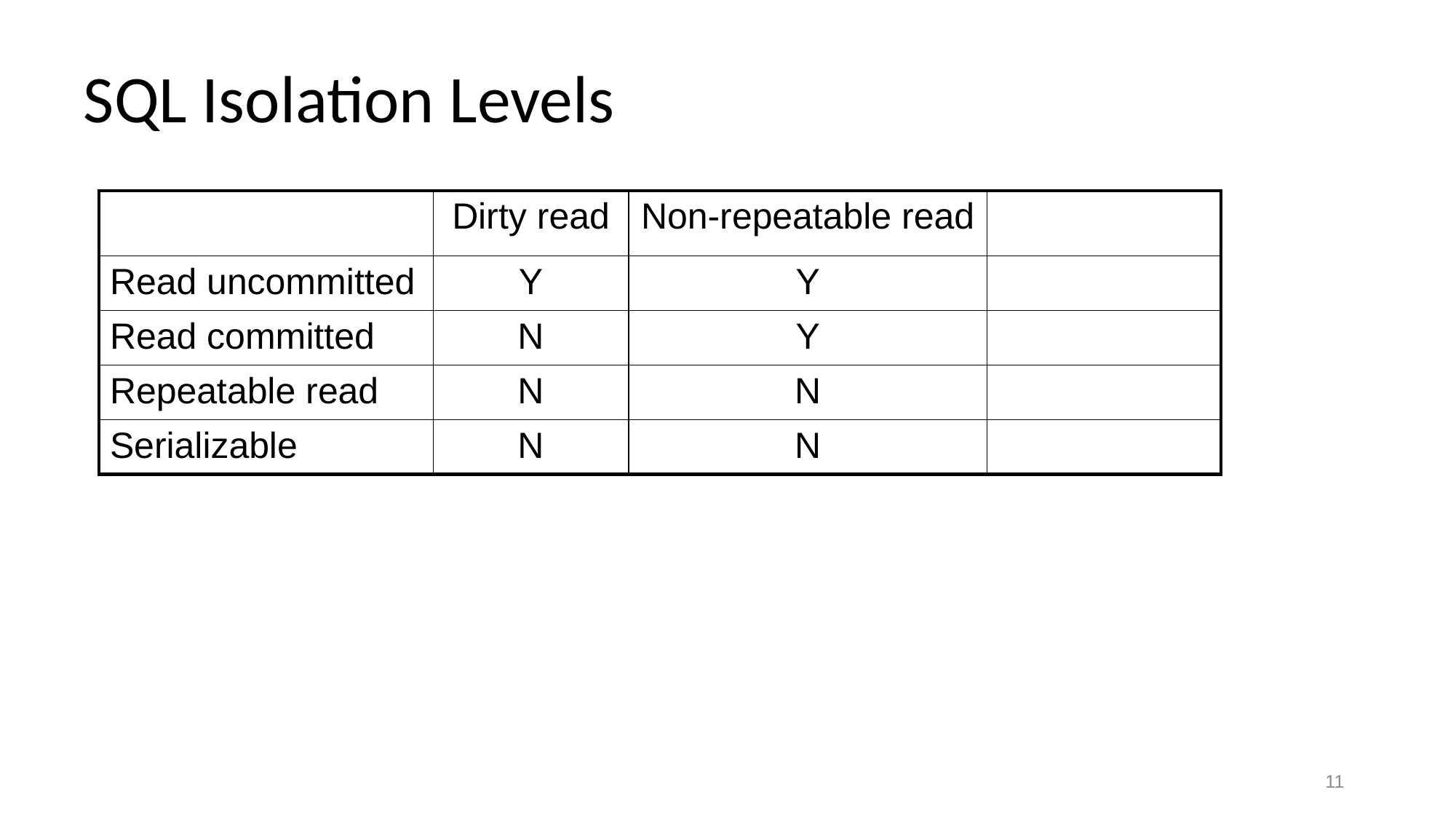

# SQL Isolation Levels
|  | Dirty read | Non-repeatable read |  |
| --- | --- | --- | --- |
| Read uncommitted | Y | Y |  |
| Read committed | N | Y |  |
| Repeatable read | N | N |  |
| Serializable | N | N |  |
11